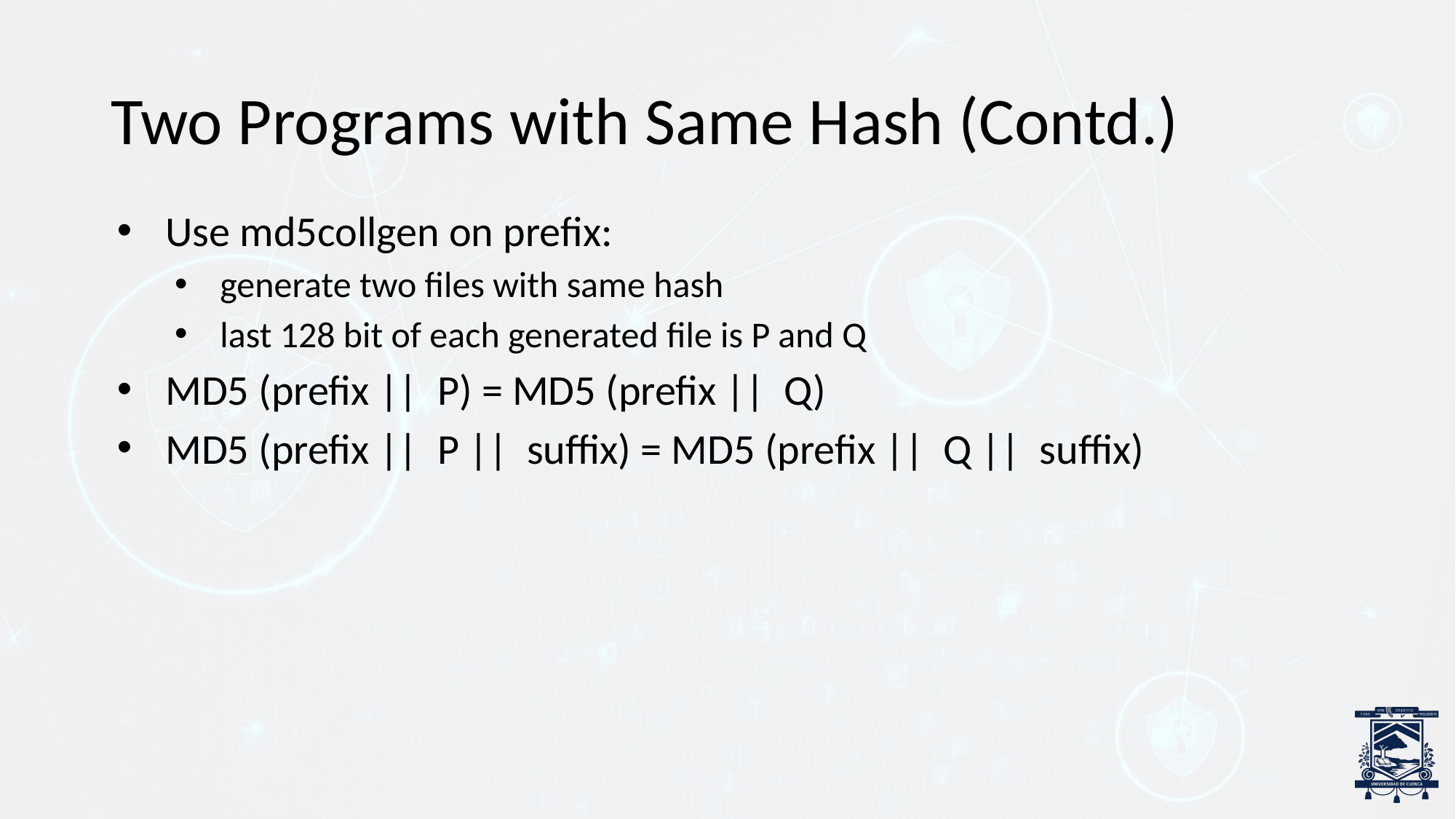

# Two Programs with Same Hash (Contd.)
Use md5collgen on prefix:
generate two files with same hash
last 128 bit of each generated file is P and Q
MD5 (prefix ||  P) = MD5 (prefix ||  Q)
MD5 (prefix ||  P ||  suffix) = MD5 (prefix ||  Q ||  suffix)